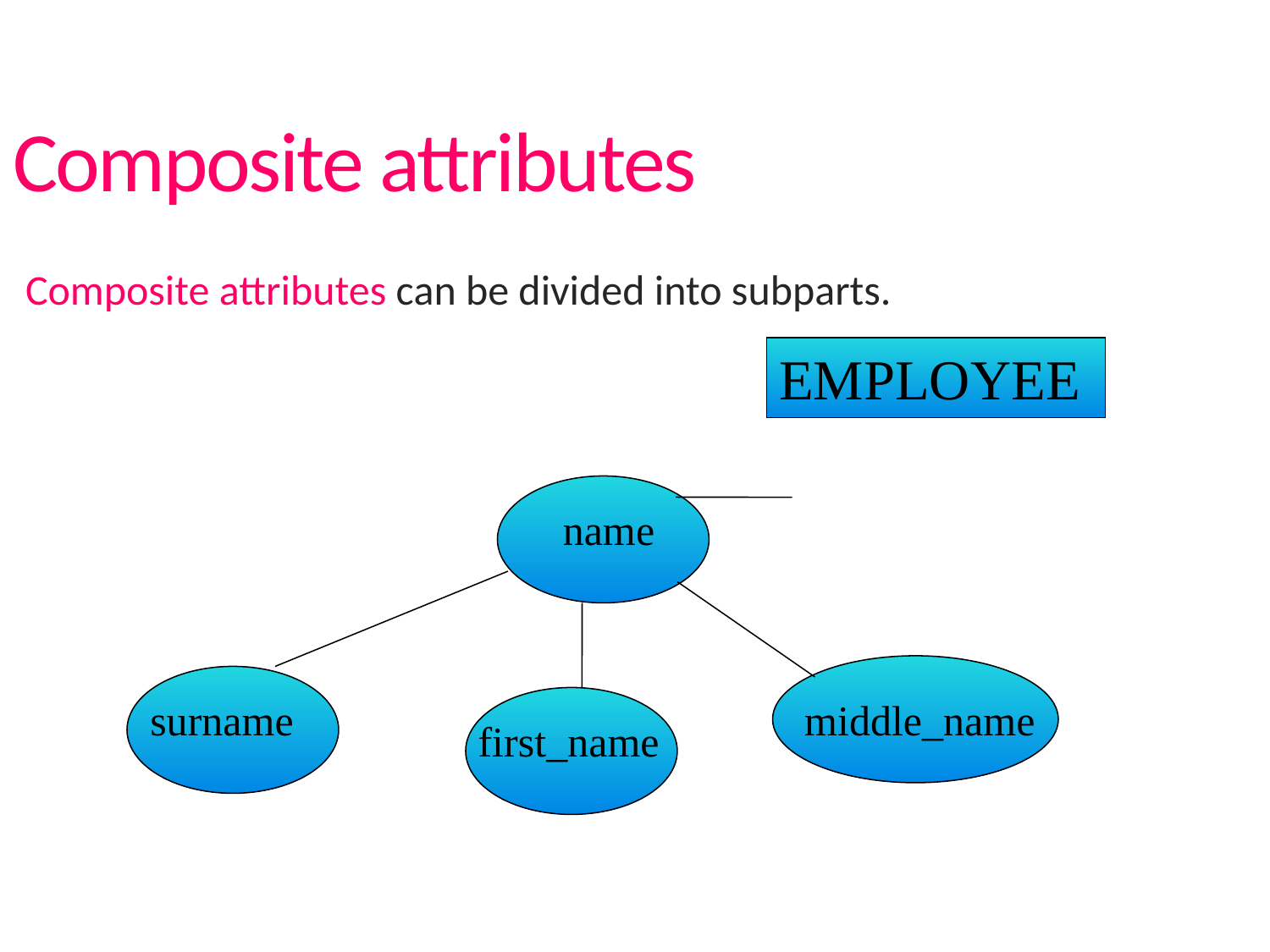

Composite attributes
Composite attributes can be divided into subparts.

EMPLOYEE

name

surname

middle_name
first_name